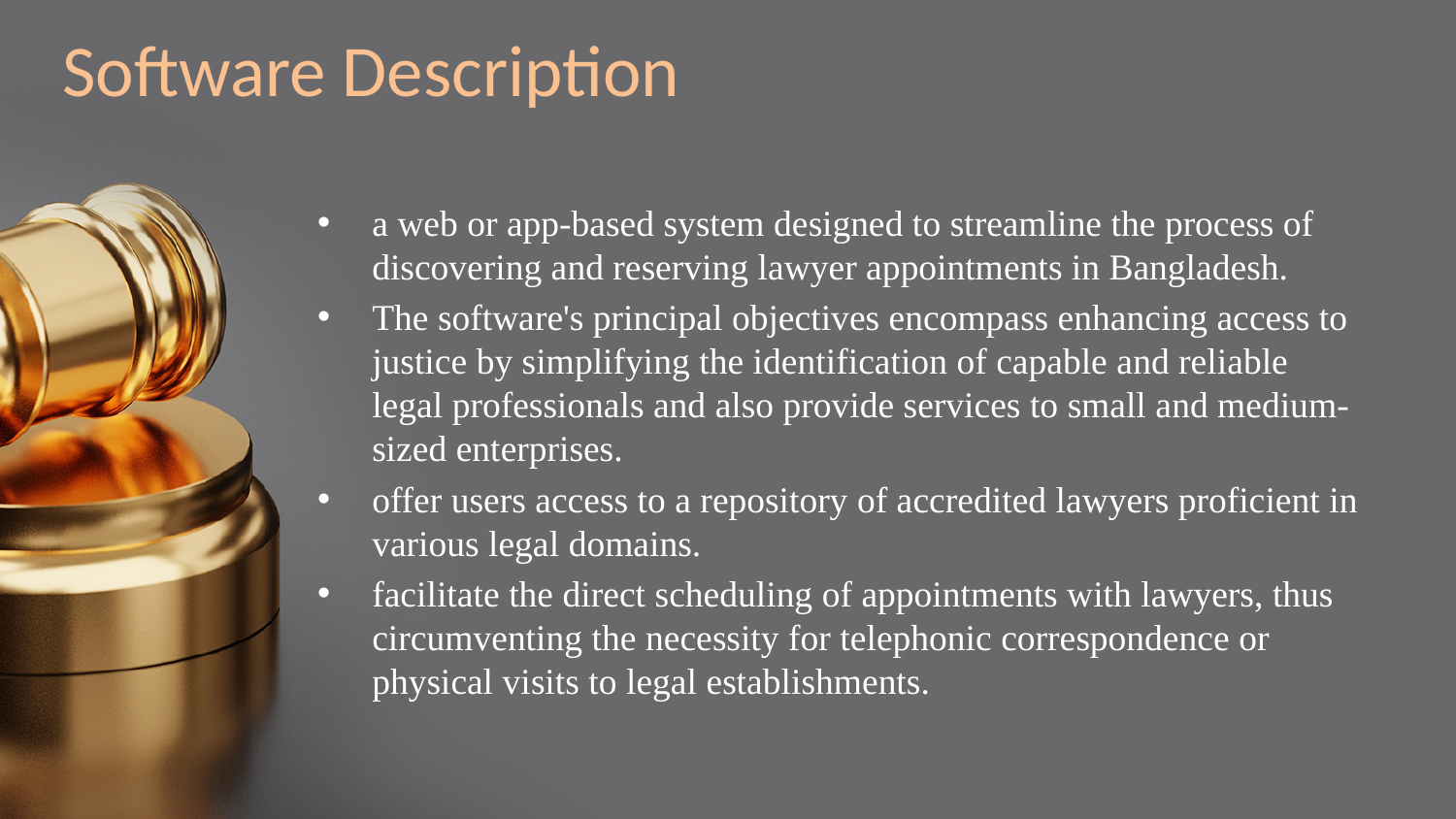

# Software Description
a web or app-based system designed to streamline the process of discovering and reserving lawyer appointments in Bangladesh.
The software's principal objectives encompass enhancing access to justice by simplifying the identification of capable and reliable legal professionals and also provide services to small and medium-sized enterprises.
offer users access to a repository of accredited lawyers proficient in various legal domains.
facilitate the direct scheduling of appointments with lawyers, thus circumventing the necessity for telephonic correspondence or physical visits to legal establishments.